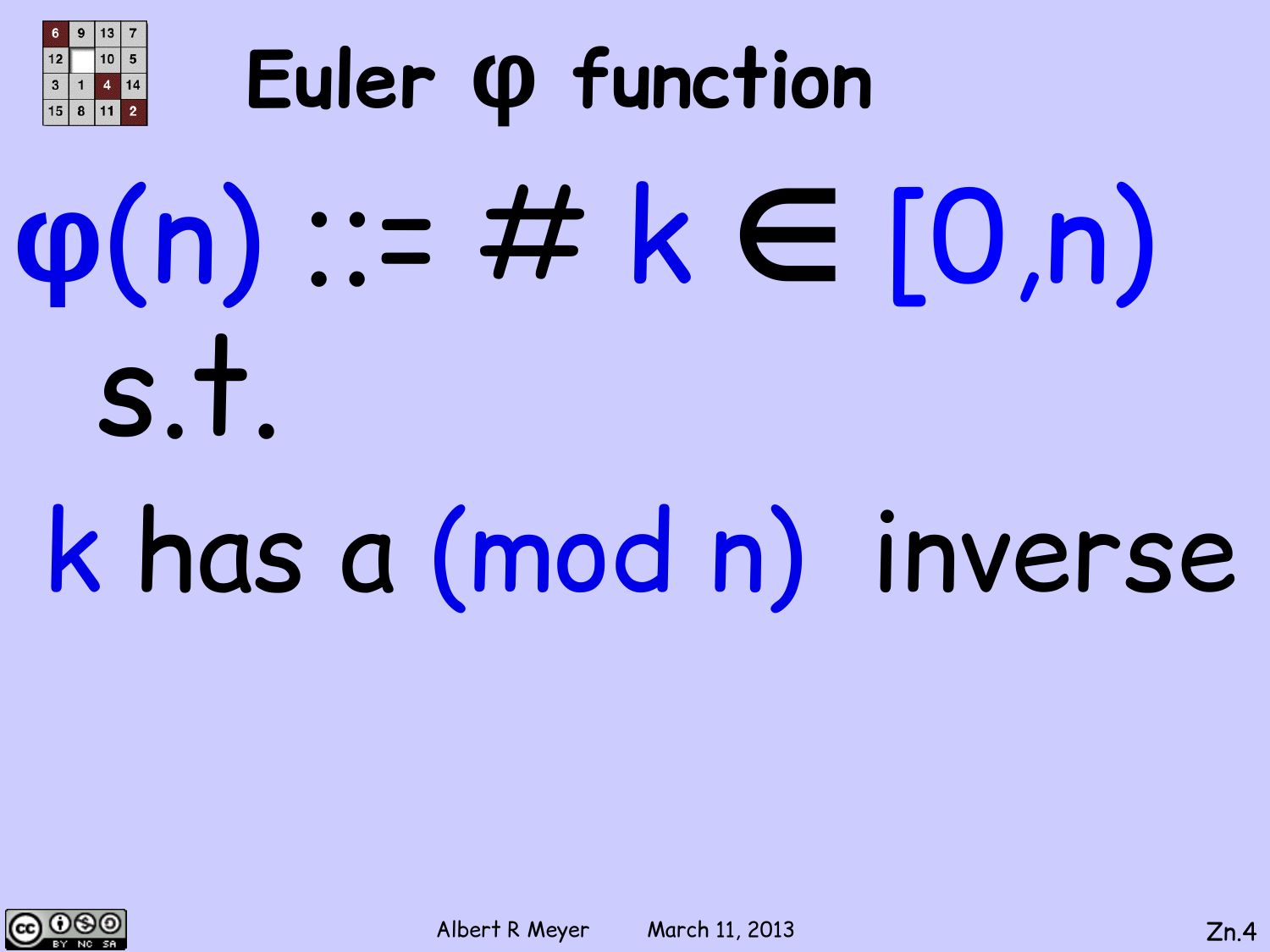

# Euler φ function
φ(n) ::= # k ∈ [0,n)  s.t.
k has a (mod n)  inverse
Zn.4